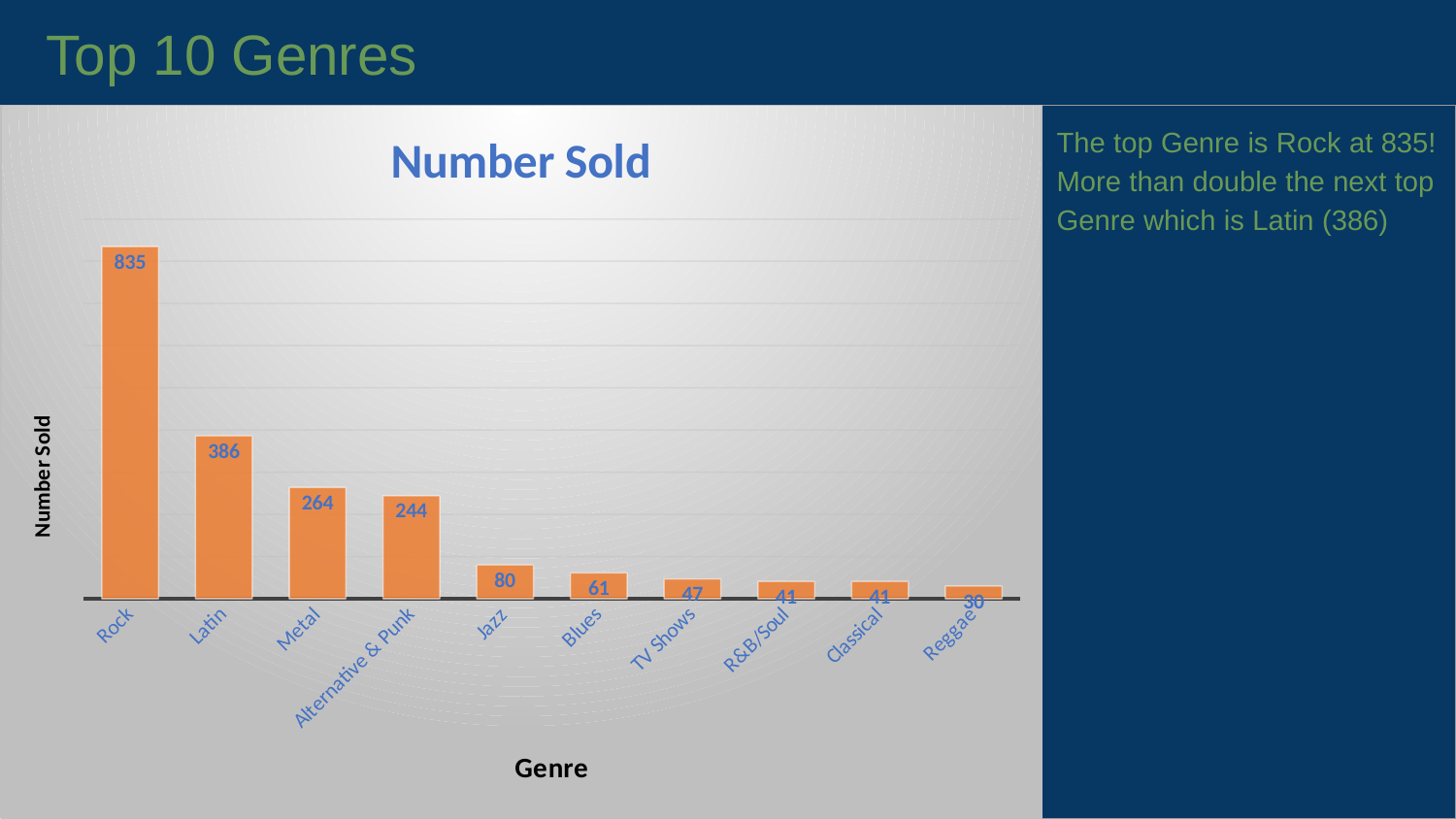

# Top 10 Genres

### Chart:

| Category | Number Sold |
|---|---|
| Rock | 835.0 |
| Latin | 386.0 |
| Metal | 264.0 |
| Alternative & Punk | 244.0 |
| Jazz | 80.0 |
| Blues | 61.0 |
| TV Shows | 47.0 |
| R&B/Soul | 41.0 |
| Classical | 41.0 |
| Reggae | 30.0 |
The top Genre is Rock at 835! More than double the next top Genre which is Latin (386)